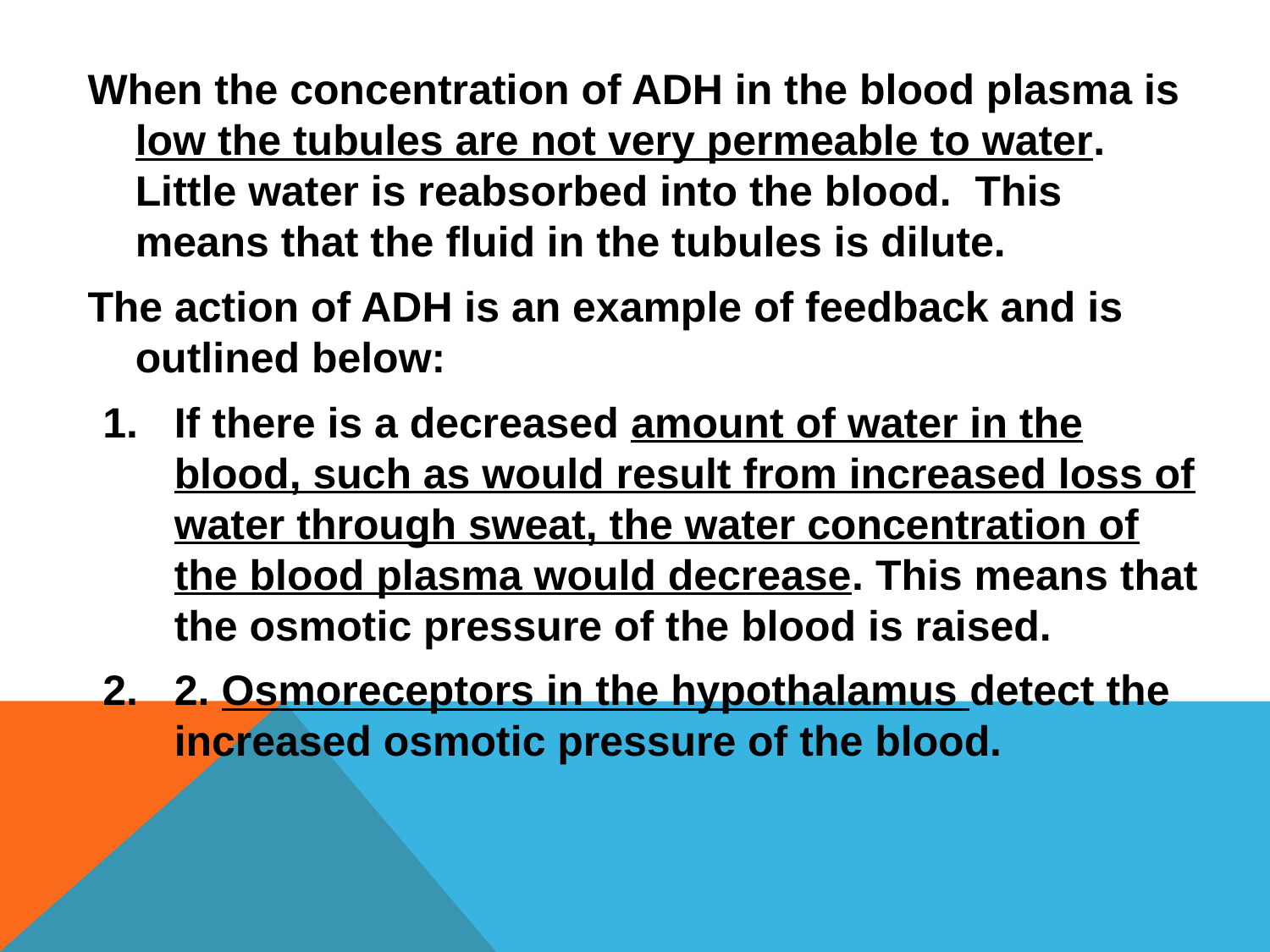

When the concentration of ADH in the blood plasma is low the tubules are not very permeable to water.  Little water is reabsorbed into the blood.  This means that the fluid in the tubules is dilute.
The action of ADH is an example of feedback and is outlined below:
If there is a decreased amount of water in the blood, such as would result from increased loss of water through sweat, the water concentration of the blood plasma would decrease. This means that the osmotic pressure of the blood is raised.
2. Osmoreceptors in the hypothalamus detect the increased osmotic pressure of the blood.